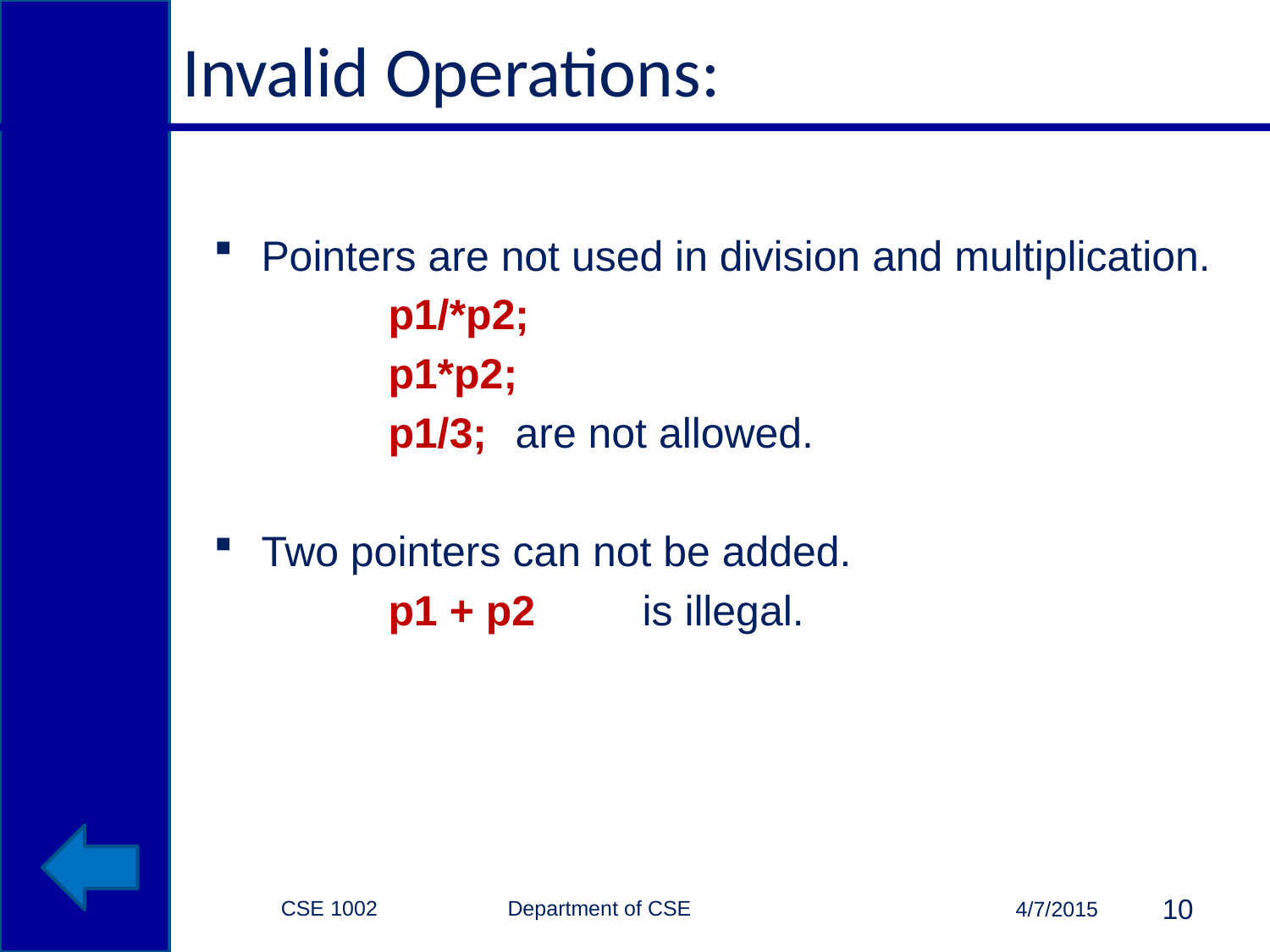

# Invalid Operations:
Pointers are not used in division and multiplication.
		p1/*p2;
		p1*p2;
		p1/3; 	are not allowed.

Two pointers can not be added.
		p1 + p2 	is illegal.

CSE 1002                      Department of CSE
10
4/7/2015